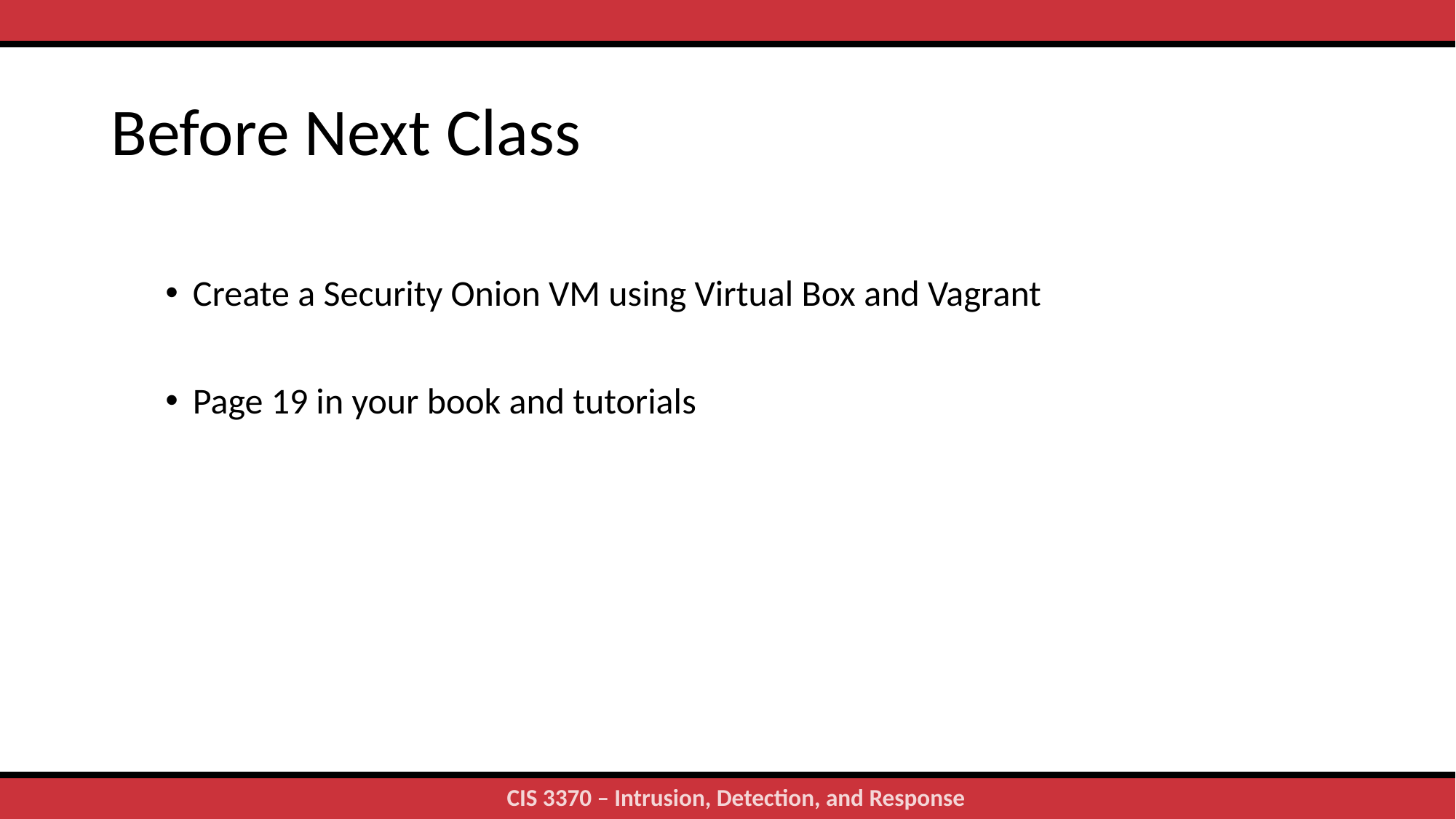

# Before Next Class

Create a Security Onion VM using Virtual Box and Vagrant

Page 19 in your book and tutorials

25
CIS 3370 – Intrusion, Detection, and Response